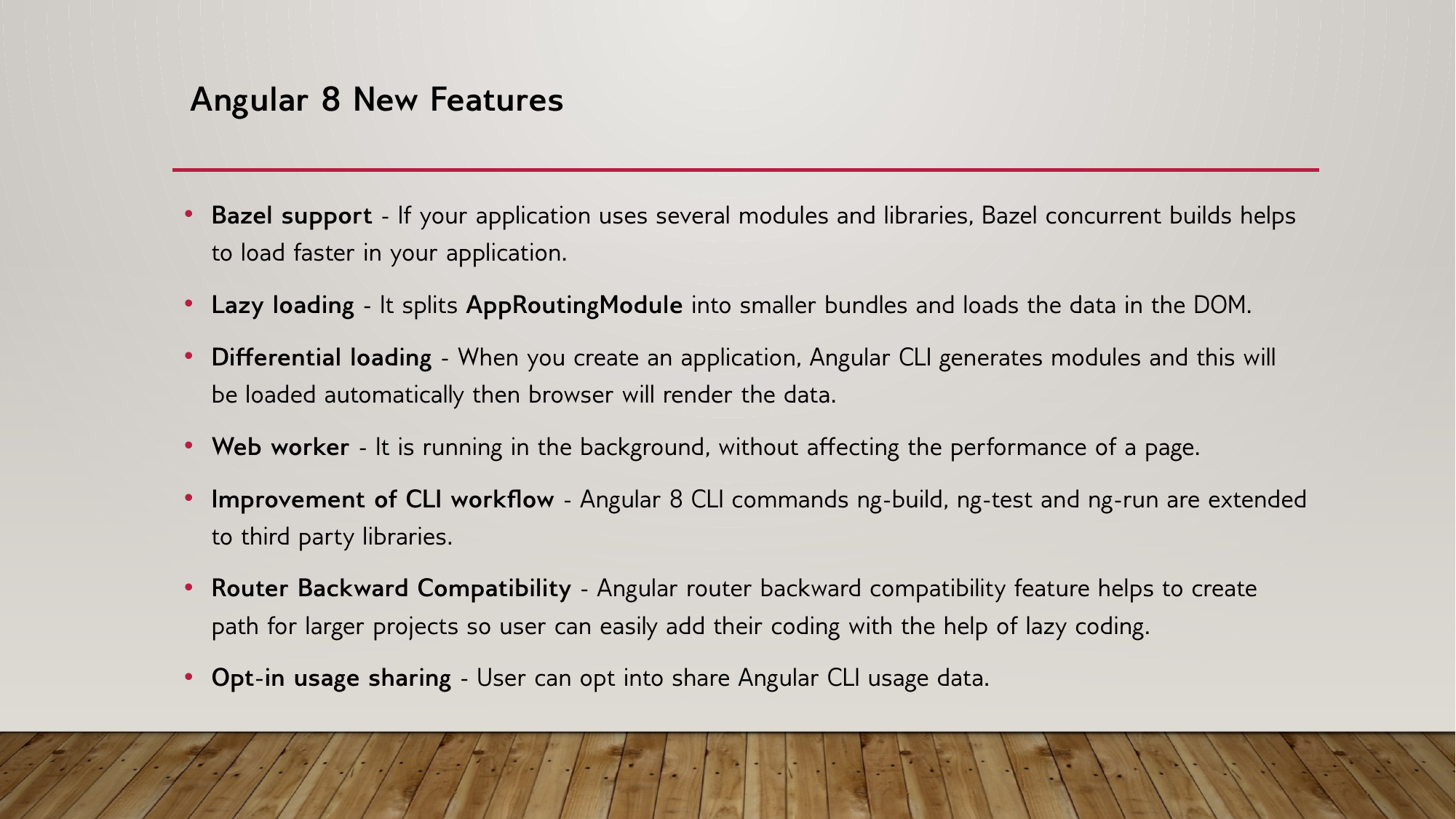

# Angular 8 New Features
Bazel support − If your application uses several modules and libraries, Bazel concurrent builds helps to load faster in your application.
Lazy loading − It splits AppRoutingModule into smaller bundles and loads the data in the DOM.
Differential loading − When you create an application, Angular CLI generates modules and this will be loaded automatically then browser will render the data.
Web worker − It is running in the background, without affecting the performance of a page.
Improvement of CLI workflow − Angular 8 CLI commands ng-build, ng-test and ng-run are extended to third party libraries.
Router Backward Compatibility − Angular router backward compatibility feature helps to create path for larger projects so user can easily add their coding with the help of lazy coding.
Opt-in usage sharing − User can opt into share Angular CLI usage data.